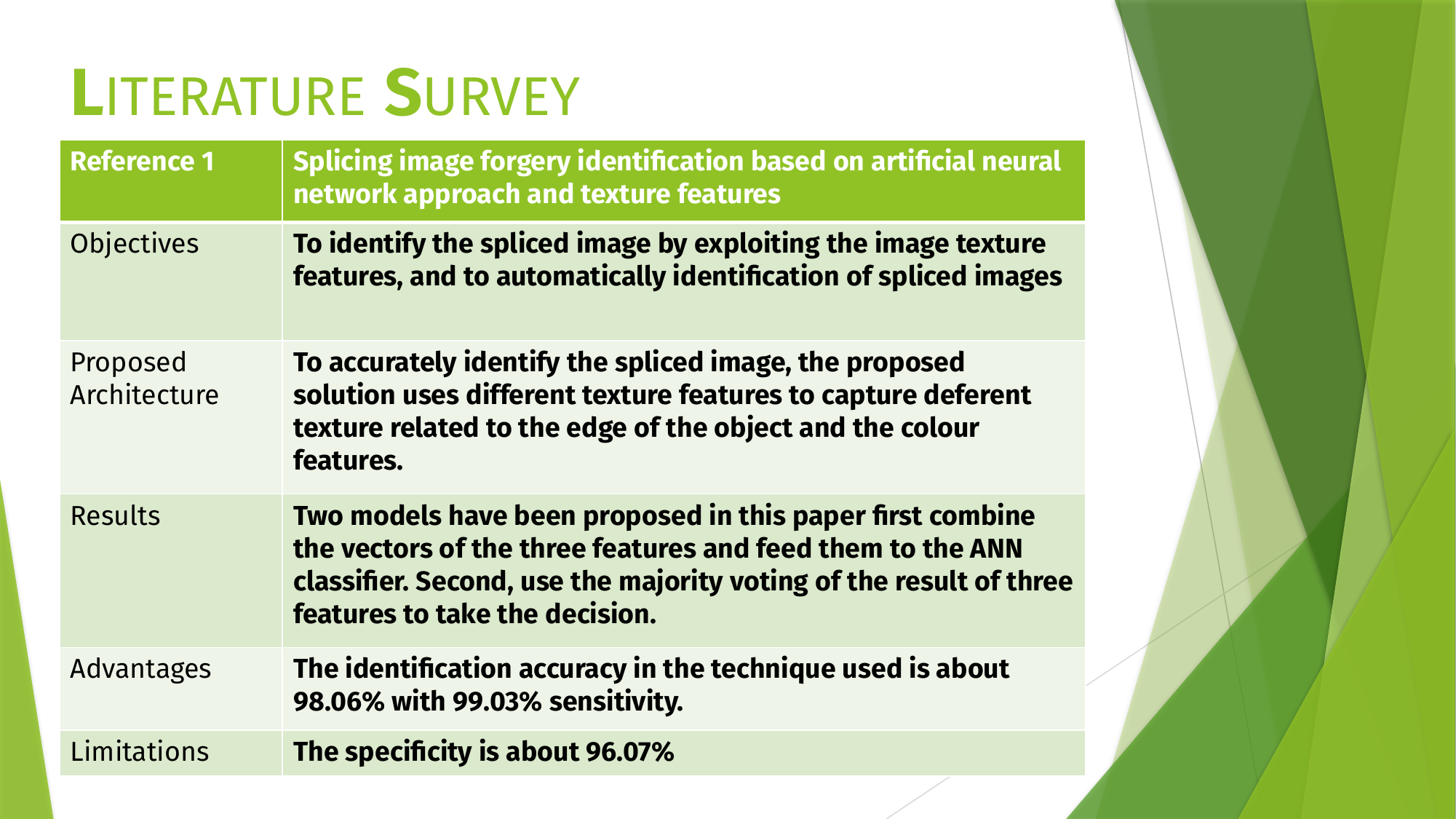

# LITERATURE SURVEY
| Reference 1 | Splicing image forgery identification based on artificial neural network approach and texture features |
| --- | --- |
| Objectives | To identify the spliced image by exploiting the image texture features, and to automatically identification of spliced images |
| Proposed Architecture | To accurately identify the spliced image, the proposed solution uses different texture features to capture deferent texture related to the edge of the object and the colour features. |
| Results | Two models have been proposed in this paper first combine the vectors of the three features and feed them to the ANN classifier. Second, use the majority voting of the result of three features to take the decision. |
| Advantages | The identification accuracy in the technique used is about 98.06% with 99.03% sensitivity. |
| Limitations | The specificity is about 96.07% |